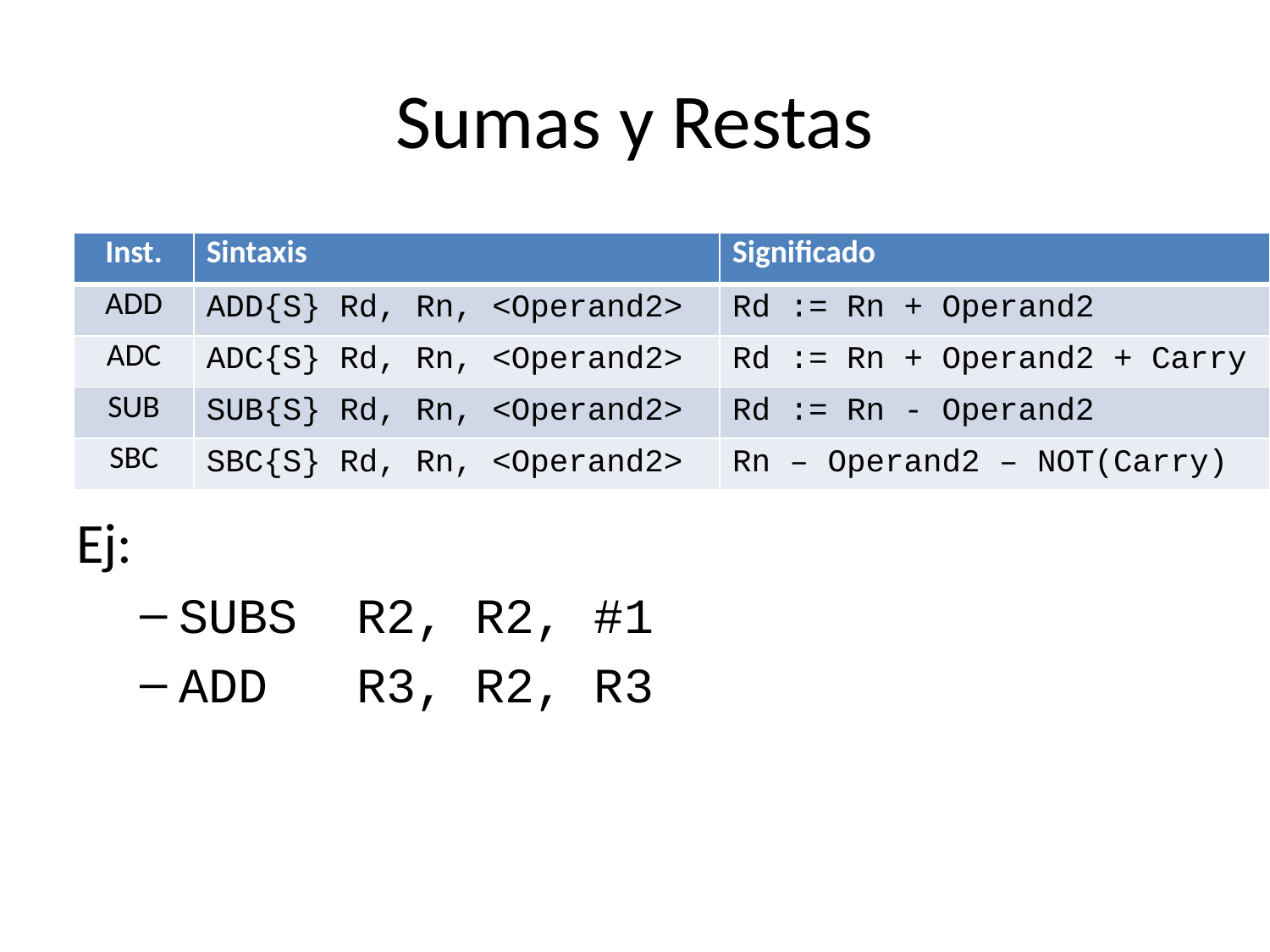

# Sumas y Restas

Ej:
SUBS  R2, R2, #1
ADD   R3, R2, R3

| Inst. | Sintaxis | Significado |
| --- | --- | --- |
| ADD | ADD{S} Rd, Rn, <Operand2> | Rd := Rn + Operand2 |
| ADC | ADC{S} Rd, Rn, <Operand2> | Rd := Rn + Operand2 + Carry |
| SUB | SUB{S} Rd, Rn, <Operand2> | Rd := Rn - Operand2 |
| SBC | SBC{S} Rd, Rn, <Operand2> | Rn – Operand2 – NOT(Carry) |